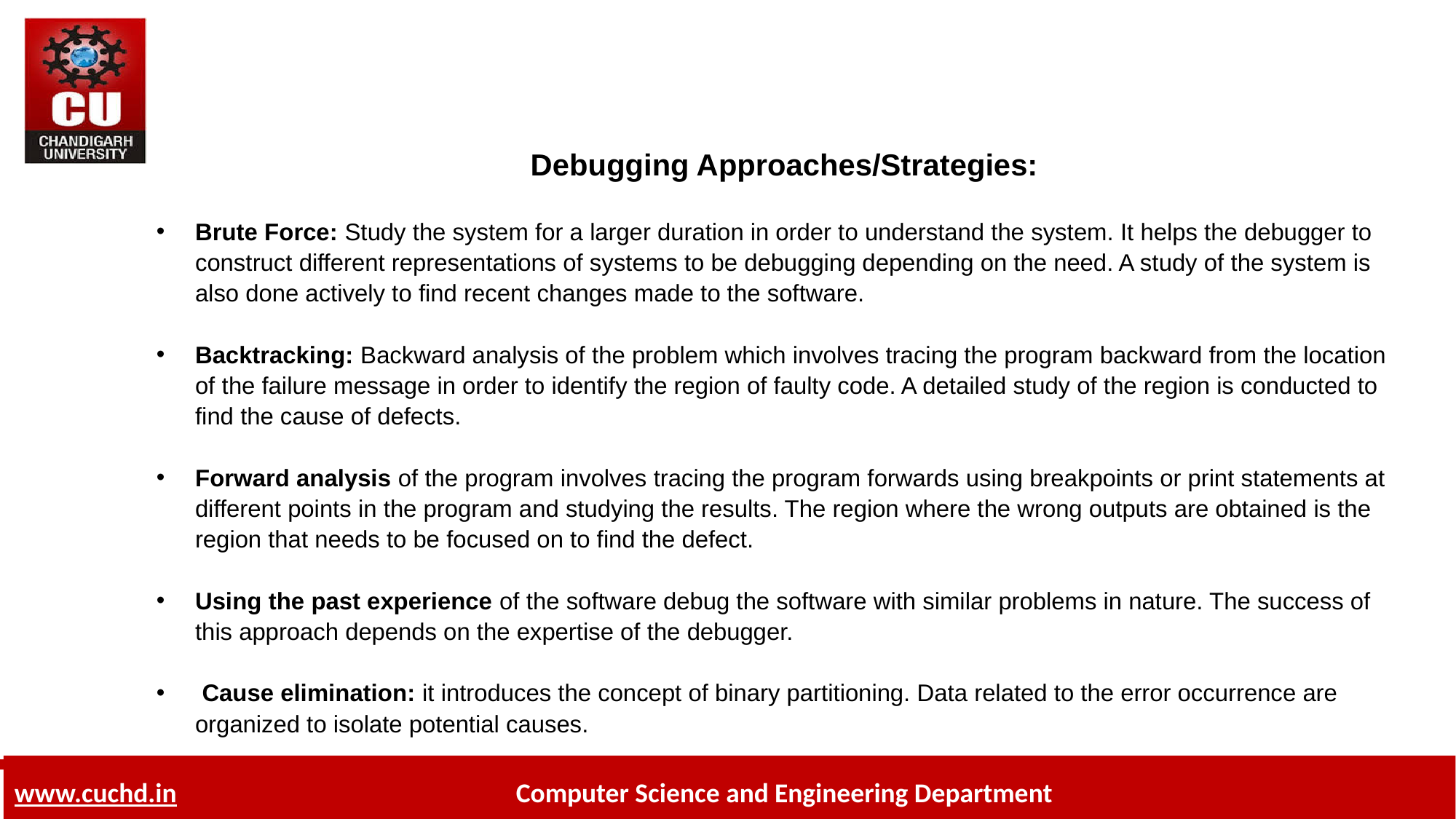

# Debugging Approaches/Strategies:
Brute Force: Study the system for a larger duration in order to understand the system. It helps the debugger to construct different representations of systems to be debugging depending on the need. A study of the system is also done actively to find recent changes made to the software.

Backtracking: Backward analysis of the problem which involves tracing the program backward from the location of the failure message in order to identify the region of faulty code. A detailed study of the region is conducted to find the cause of defects.

Forward analysis of the program involves tracing the program forwards using breakpoints or print statements at different points in the program and studying the results. The region where the wrong outputs are obtained is the region that needs to be focused on to find the defect.

Using the past experience of the software debug the software with similar problems in nature. The success of this approach depends on the expertise of the debugger.

 Cause elimination: it introduces the concept of binary partitioning. Data related to the error occurrence are organized to isolate potential causes.